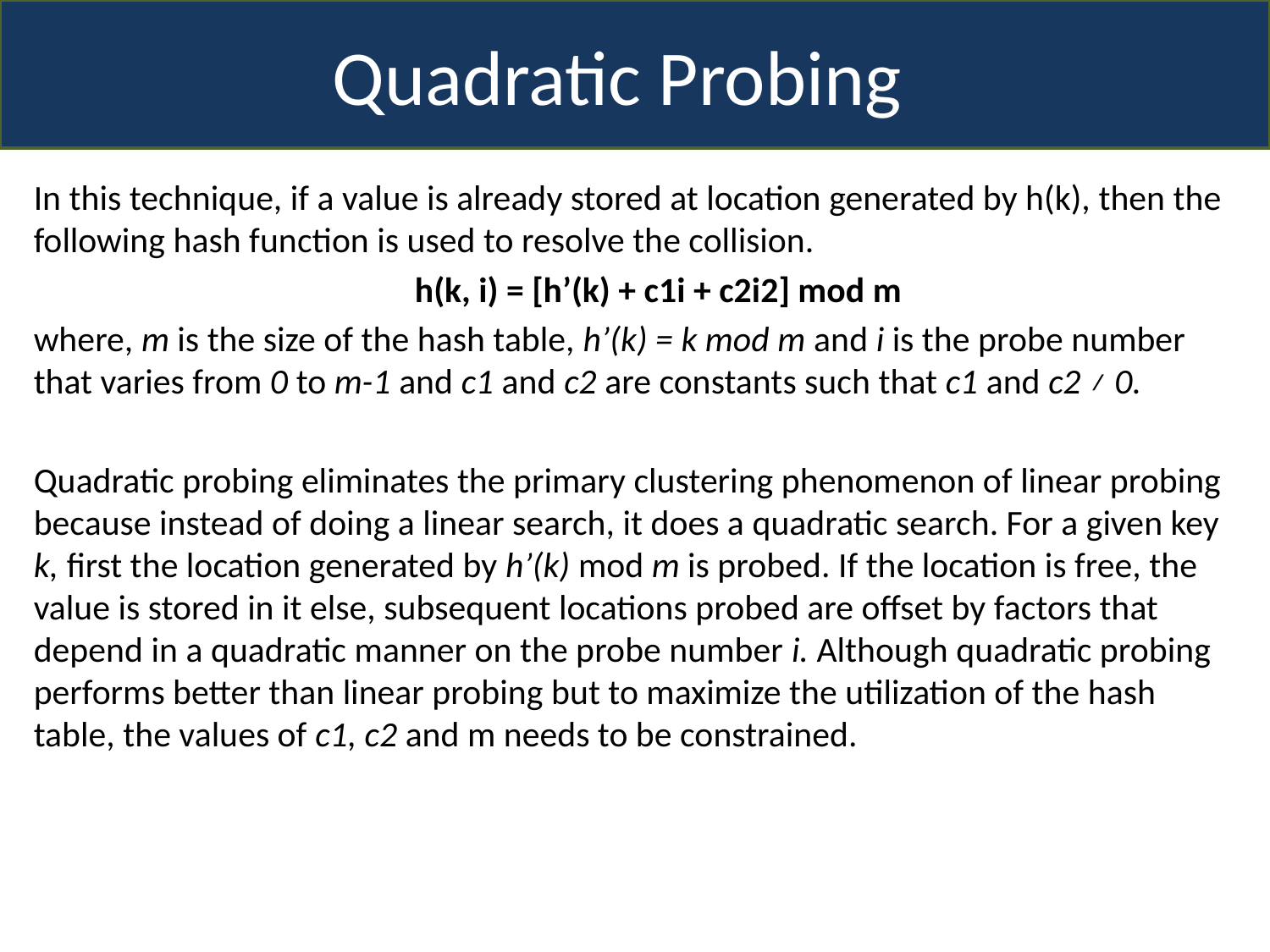

Quadratic Probing
In this technique, if a value is already stored at location generated by h(k), then the following hash function is used to resolve the collision.
			h(k, i) = [h’(k) + c1i + c2i2] mod m
where, m is the size of the hash table, h’(k) = k mod m and i is the probe number that varies from 0 to m-1 and c1 and c2 are constants such that c1 and c2 ≠ 0.

Quadratic probing eliminates the primary clustering phenomenon of linear probing because instead of doing a linear search, it does a quadratic search. For a given key k, first the location generated by h’(k) mod m is probed. If the location is free, the value is stored in it else, subsequent locations probed are offset by factors that depend in a quadratic manner on the probe number i. Although quadratic probing performs better than linear probing but to maximize the utilization of the hash table, the values of c1, c2 and m needs to be constrained.